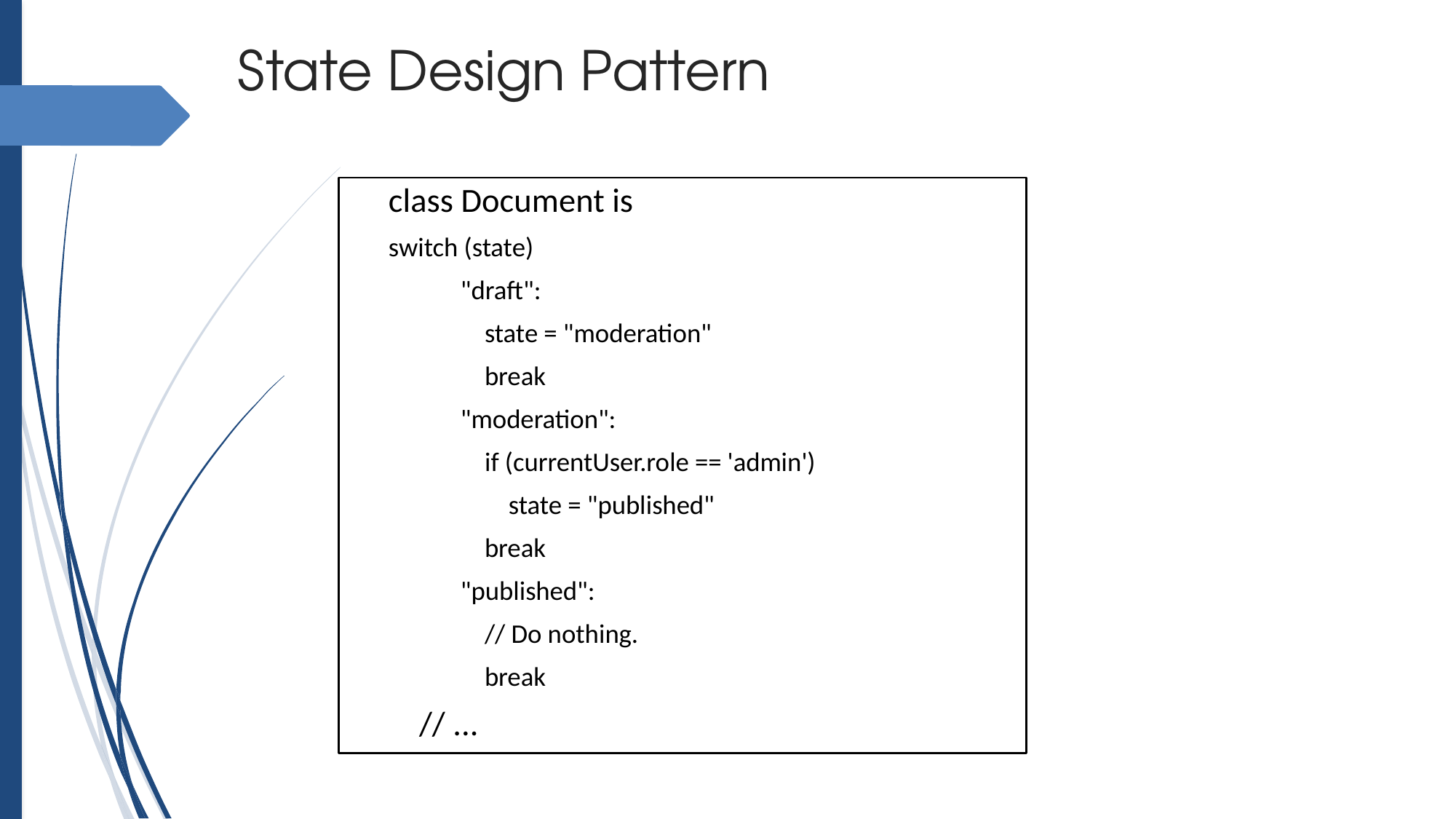

# State Design Pattern
class Document is
switch (state)
            "draft":
                state = "moderation"
                break
            "moderation":
                if (currentUser.role == 'admin')
                    state = "published"
                break
            "published":
                // Do nothing.
                break
    // ...